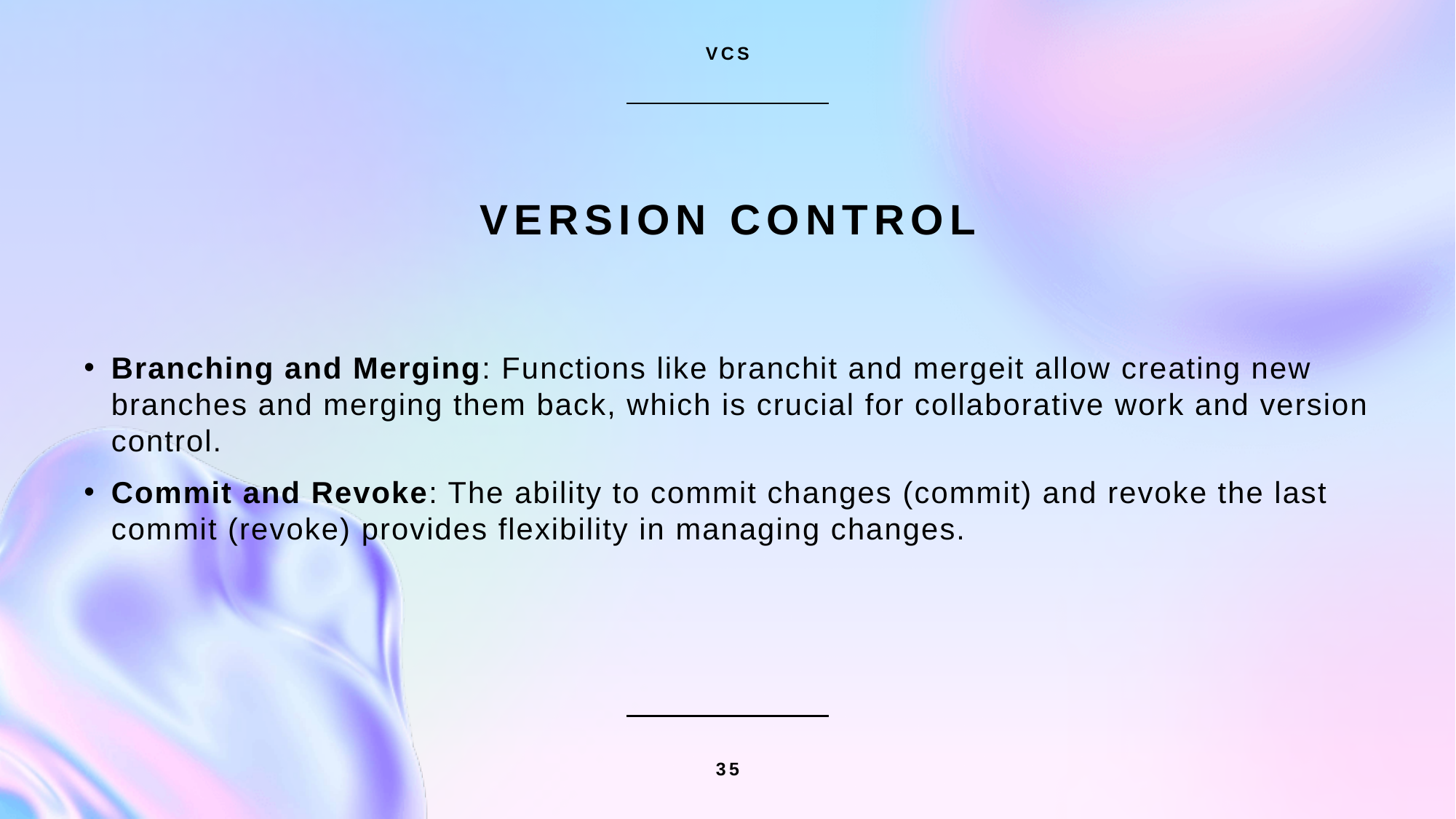

VCS
# Version Control

Branching and Merging: Functions like branchit and mergeit allow creating new branches and merging them back, which is crucial for collaborative work and version control.
Commit and Revoke: The ability to commit changes (commit) and revoke the last commit (revoke) provides flexibility in managing changes.
35